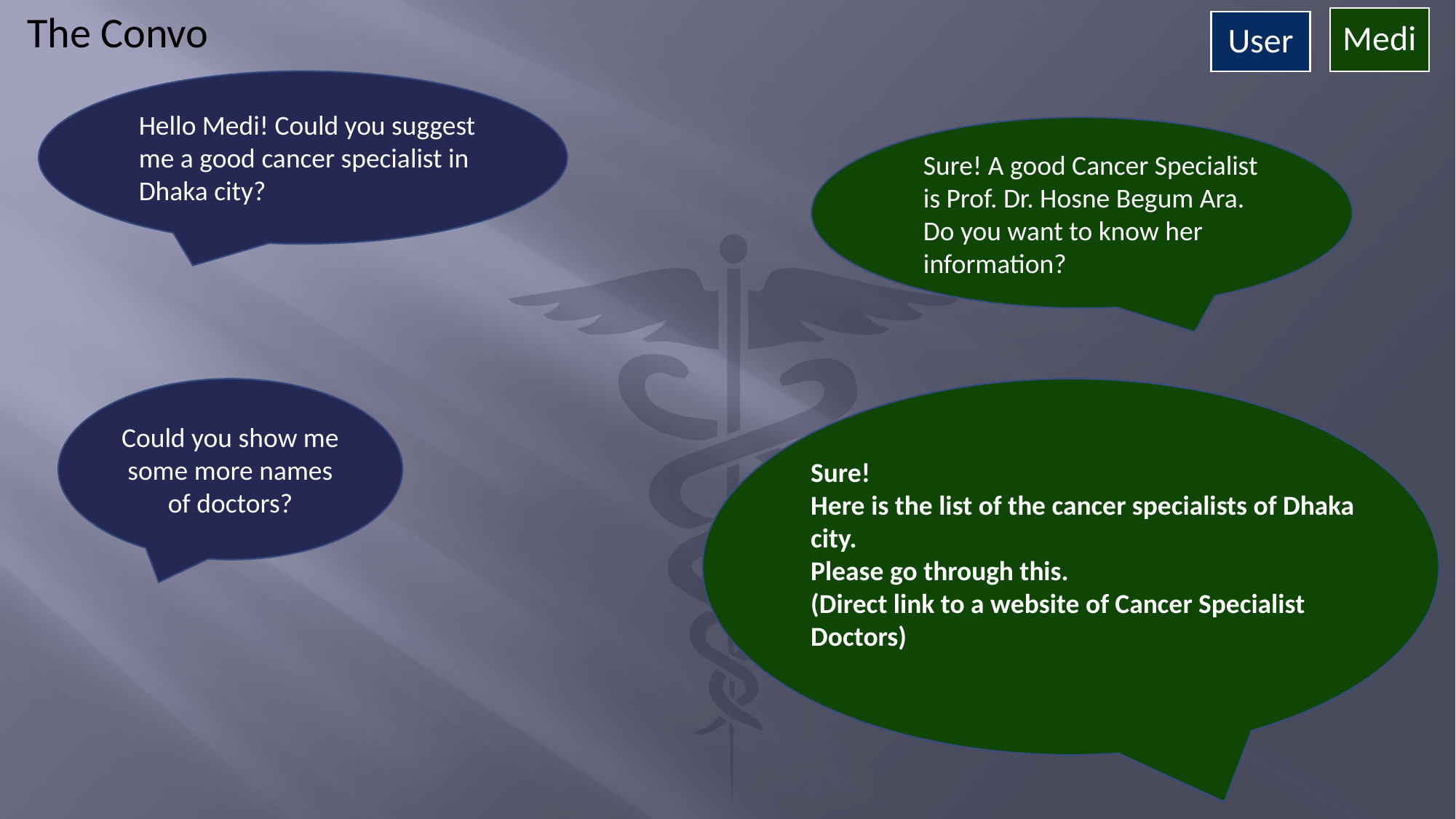

The Convo
User
Medi

Hello Medi! Could you suggest me a good cancer specialist in Dhaka city?

Sure! A good Cancer Specialist is Prof. Dr. Hosne Begum Ara. Do you want to know her information?

Could you show me some more names of doctors?

Sure!
Here is the list of the cancer specialists of Dhaka city.
Please go through this.
(Direct link to a website of Cancer Specialist Doctors)